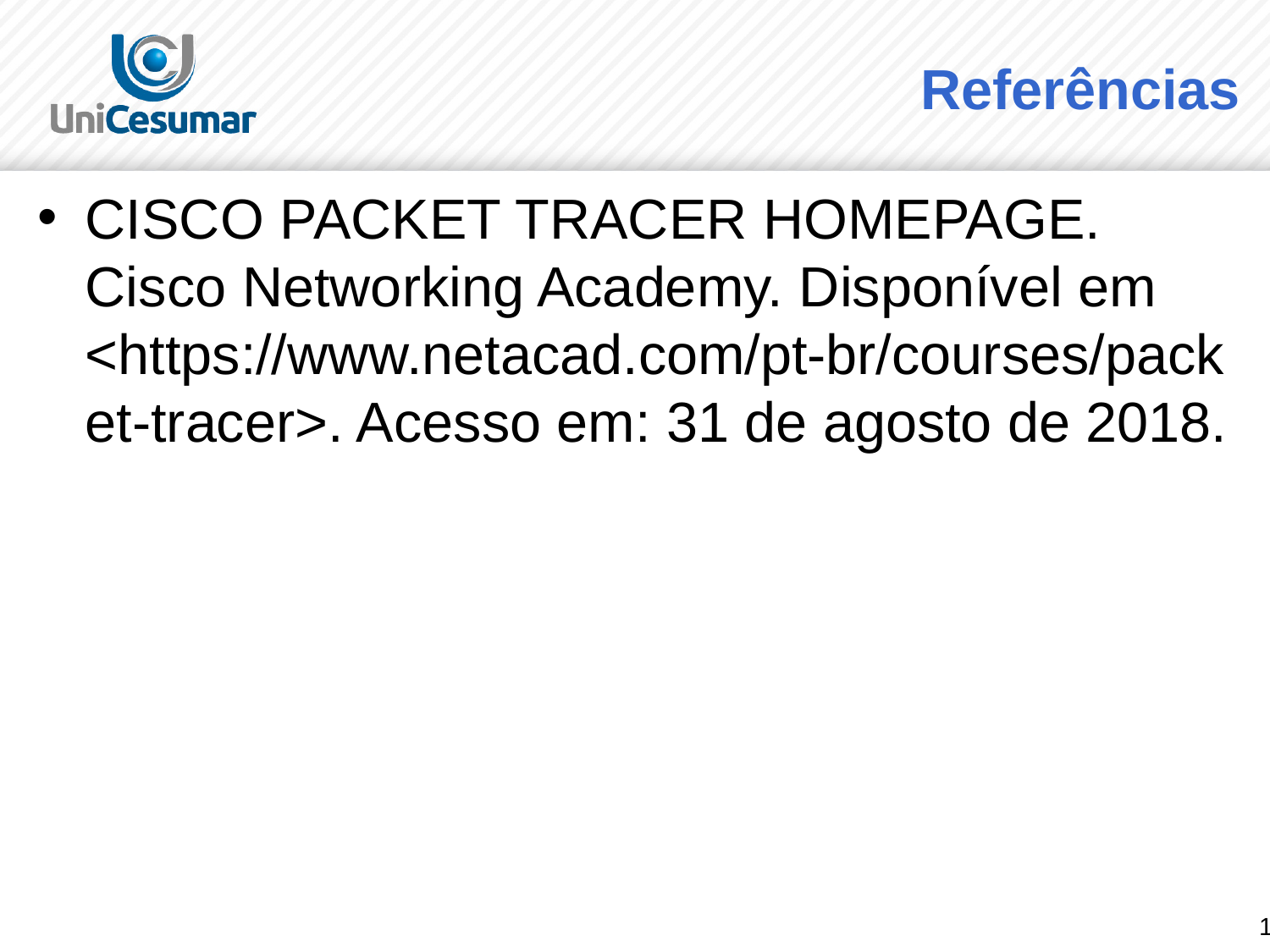

# Referências
CISCO PACKET TRACER HOMEPAGE. Cisco Networking Academy. Disponível em <https://www.netacad.com/pt-br/courses/packet-tracer>. Acesso em: 31 de agosto de 2018.